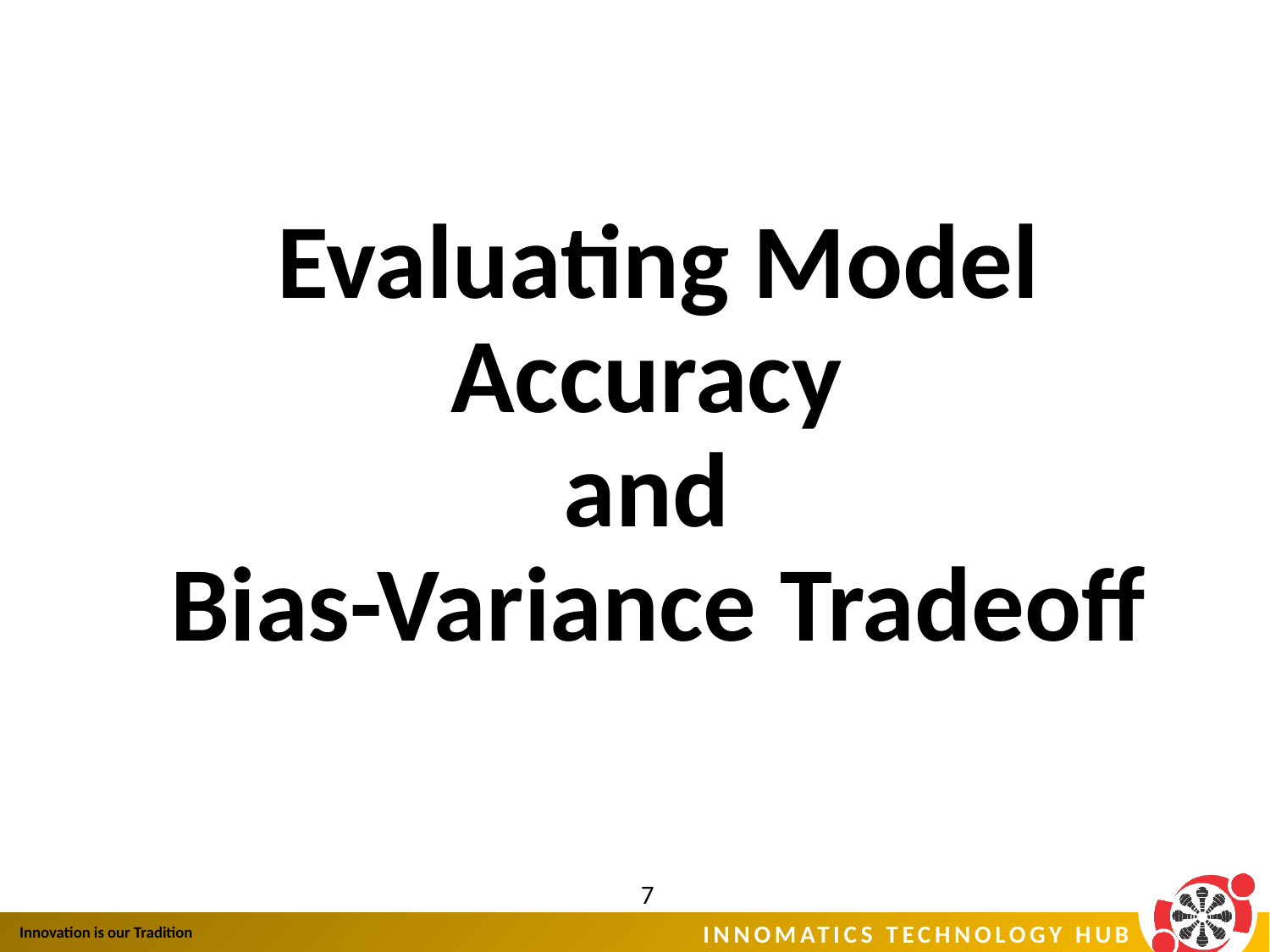

# Evaluating Model Accuracy and Bias-Variance Tradeoff